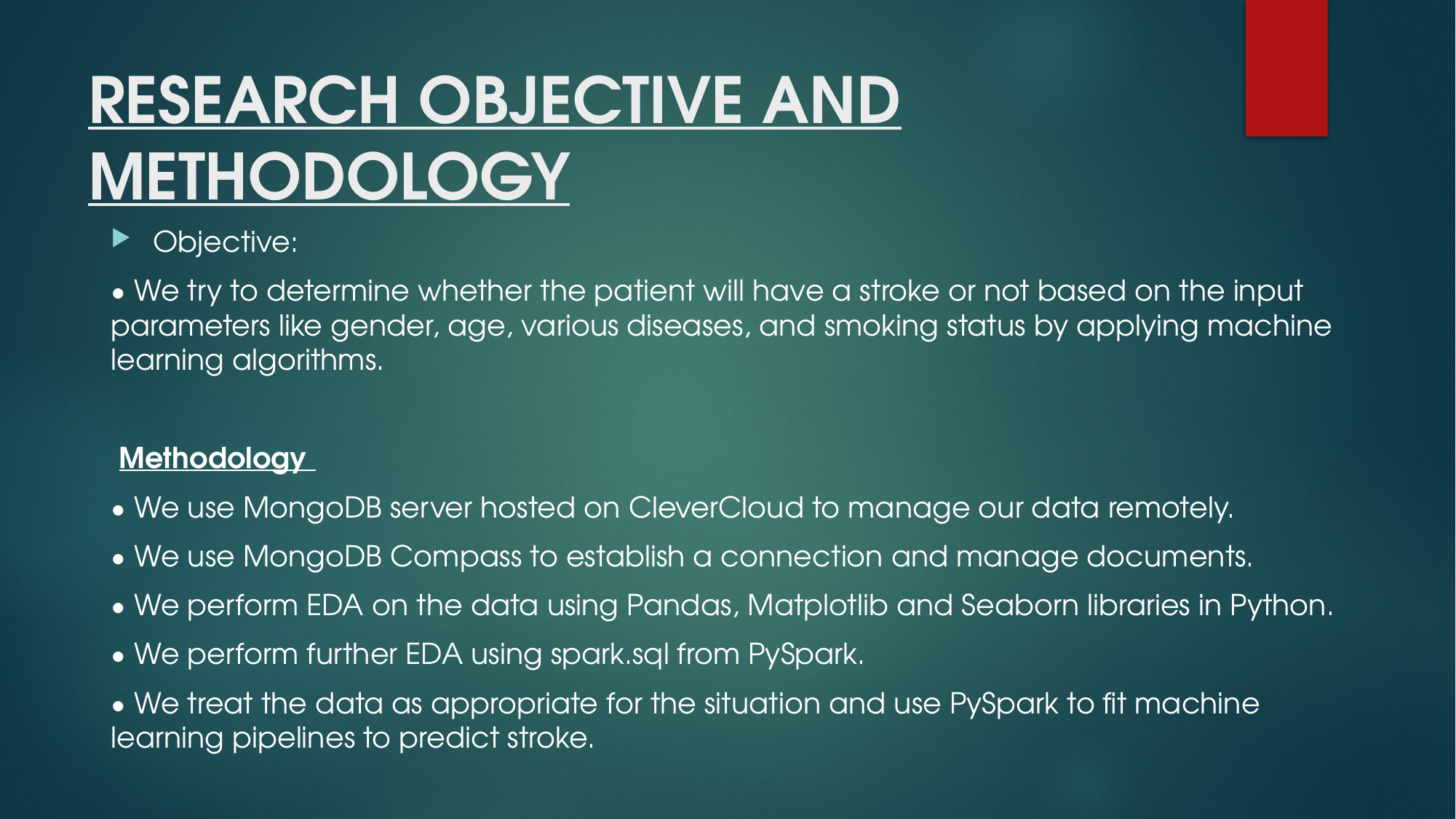

# RESEARCH OBJECTIVE AND METHODOLOGY
Objective:
• We try to determine whether the patient will have a stroke or not based on the input parameters like gender, age, various diseases, and smoking status by applying machine learning algorithms.

 Methodology
• We use MongoDB server hosted on CleverCloud to manage our data remotely.
• We use MongoDB Compass to establish a connection and manage documents.
• We perform EDA on the data using Pandas, Matplotlib and Seaborn libraries in Python.
• We perform further EDA using spark.sql from PySpark.
• We treat the data as appropriate for the situation and use PySpark to fit machine learning pipelines to predict stroke.